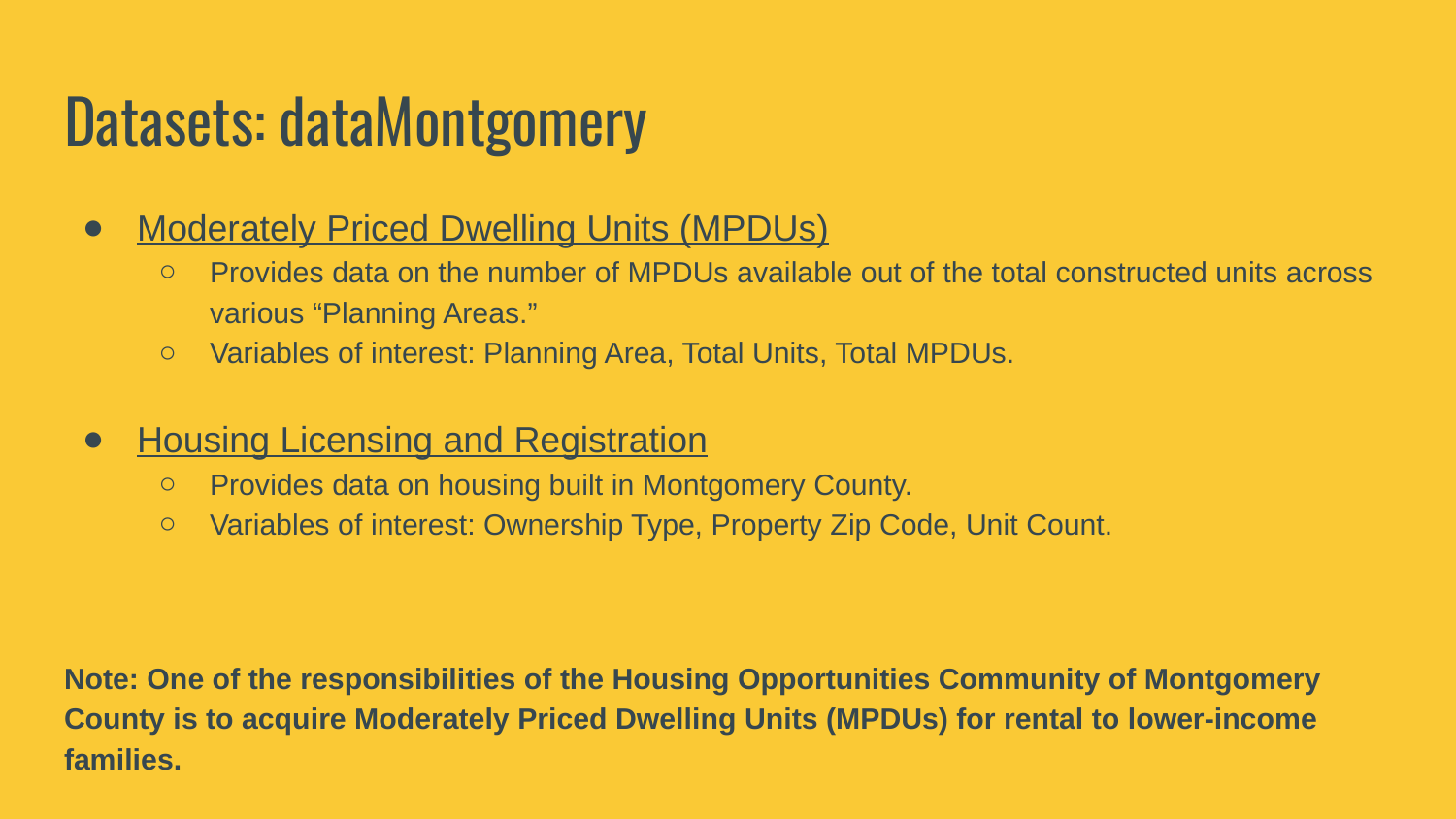

# Datasets: dataMontgomery
Moderately Priced Dwelling Units (MPDUs)
Provides data on the number of MPDUs available out of the total constructed units across various “Planning Areas.”
Variables of interest: Planning Area, Total Units, Total MPDUs.
Housing Licensing and Registration
Provides data on housing built in Montgomery County.
Variables of interest: Ownership Type, Property Zip Code, Unit Count.
Note: One of the responsibilities of the Housing Opportunities Community of Montgomery County is to acquire Moderately Priced Dwelling Units (MPDUs) for rental to lower-income families.